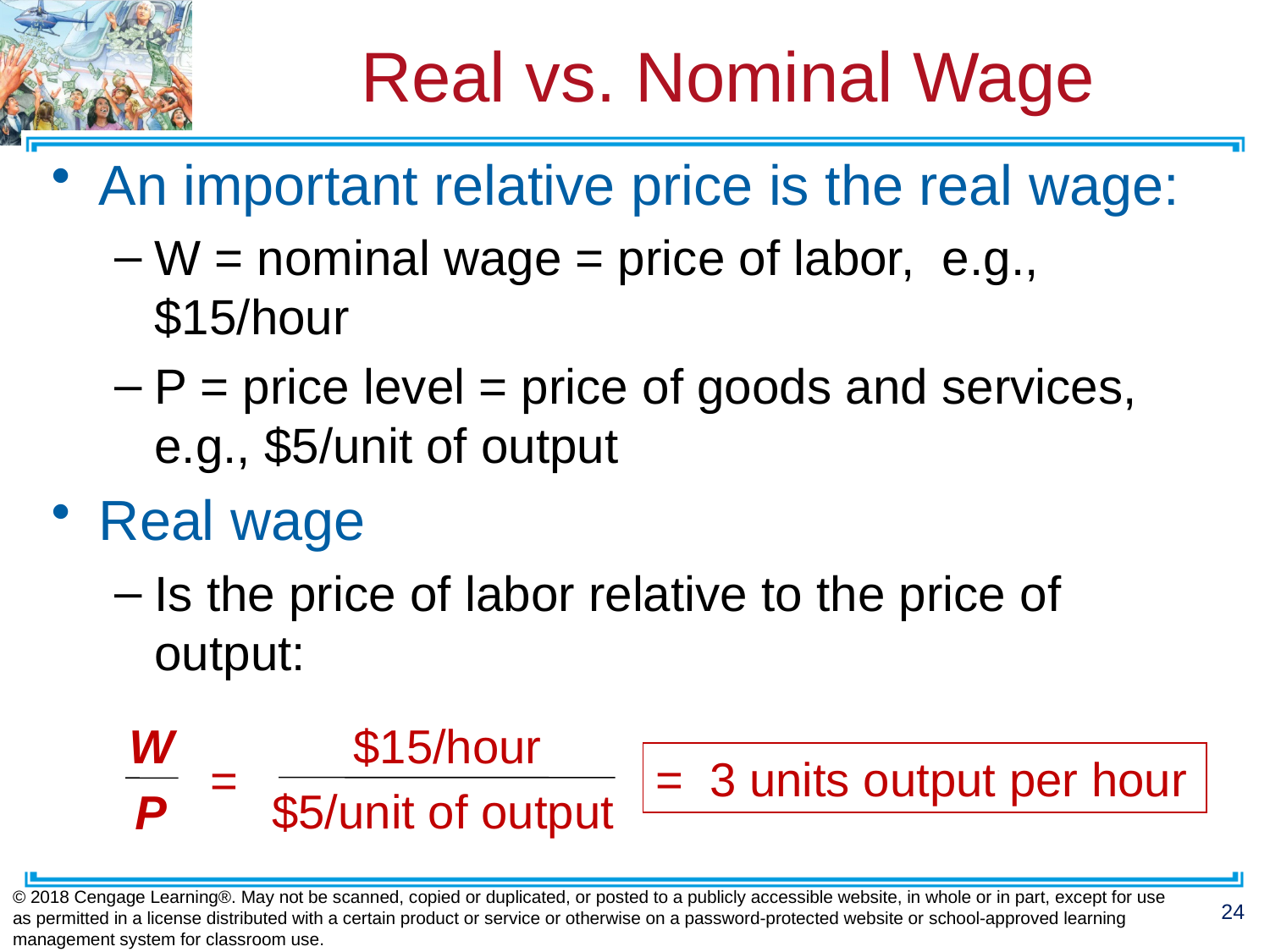

# Real vs. Nominal Wage
An important relative price is the real wage:
W = nominal wage = price of labor,  e.g., $15/hour
P = price level = price of goods and services,  e.g., $5/unit of output
Real wage
Is the price of labor relative to the price of output:

$15/hour
$5/unit of output

=
W
P

=  3 units output per hour
© 2018 Cengage Learning®. May not be scanned, copied or duplicated, or posted to a publicly accessible website, in whole or in part, except for use as permitted in a license distributed with a certain product or service or otherwise on a password-protected website or school-approved learning management system for classroom use.
24